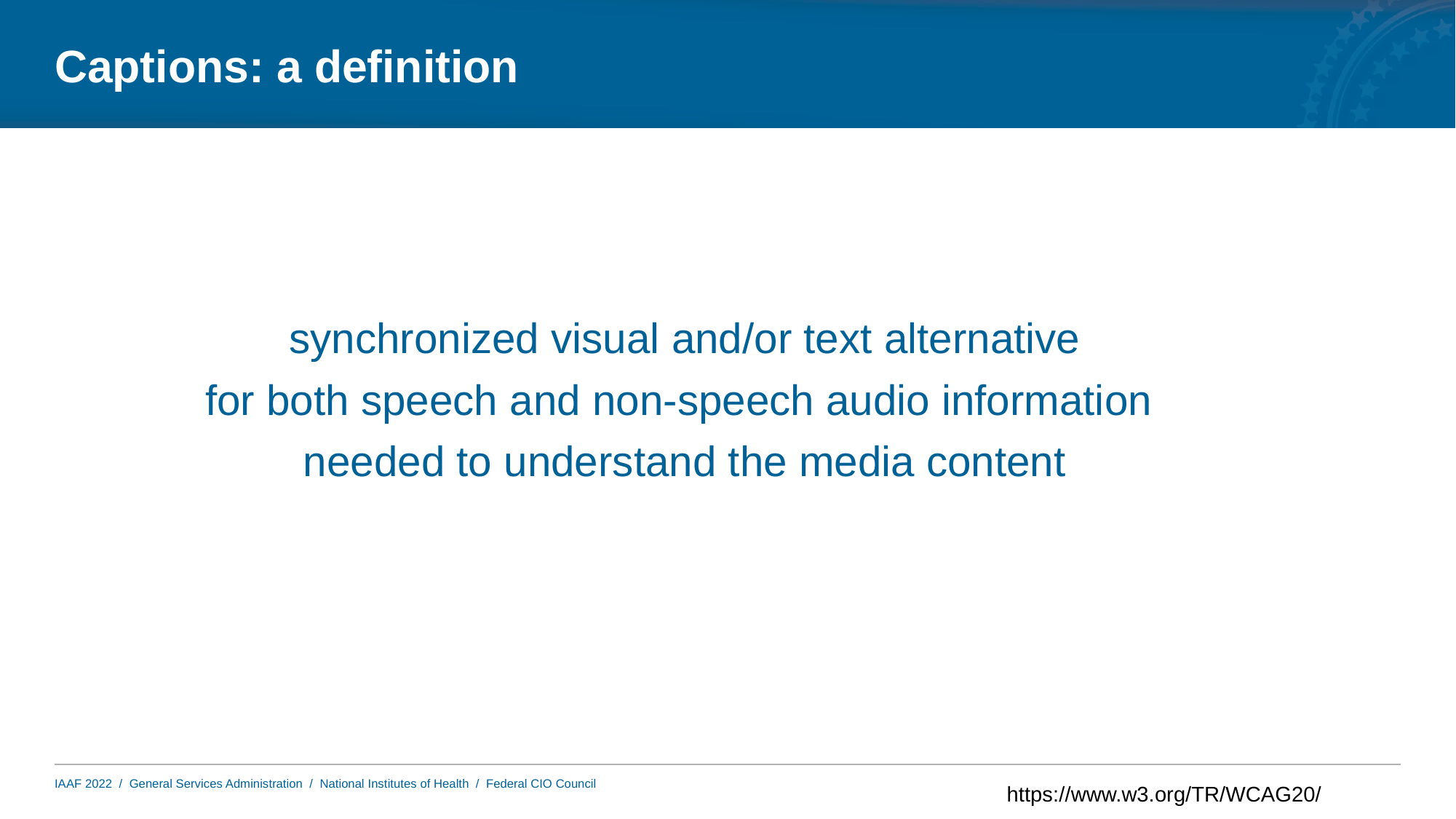

# Captions: a definition
synchronized visual and/or text alternative
for both speech and non-speech audio information
needed to understand the media content
https://www.w3.org/TR/WCAG20/